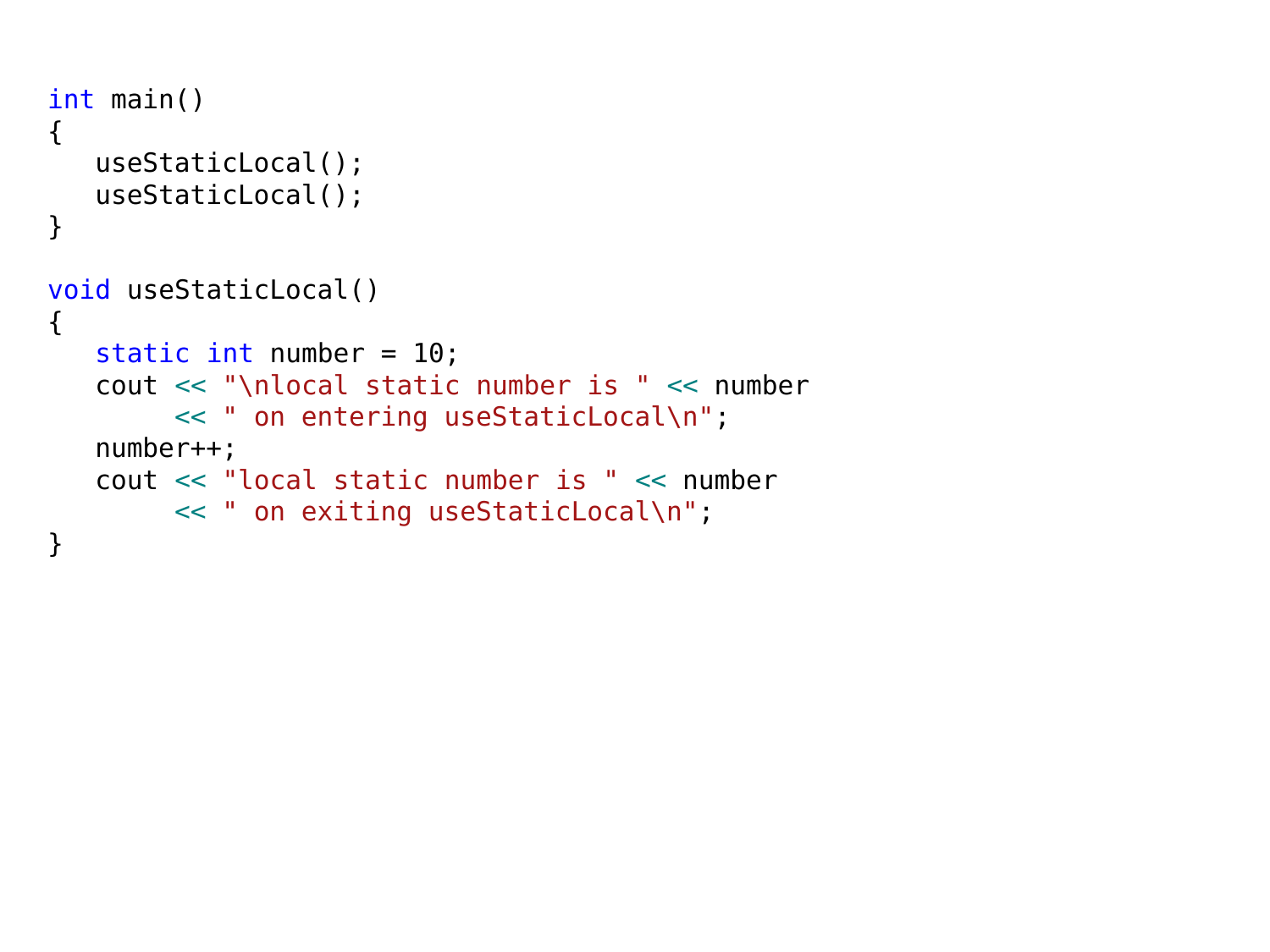

int main()
{
   useStaticLocal();
   useStaticLocal();
}

void useStaticLocal()
{
   static int number = 10;
   cout << "\nlocal static number is " << number
        << " on entering useStaticLocal\n";
   number++;
   cout << "local static number is " << number
        << " on exiting useStaticLocal\n";
}